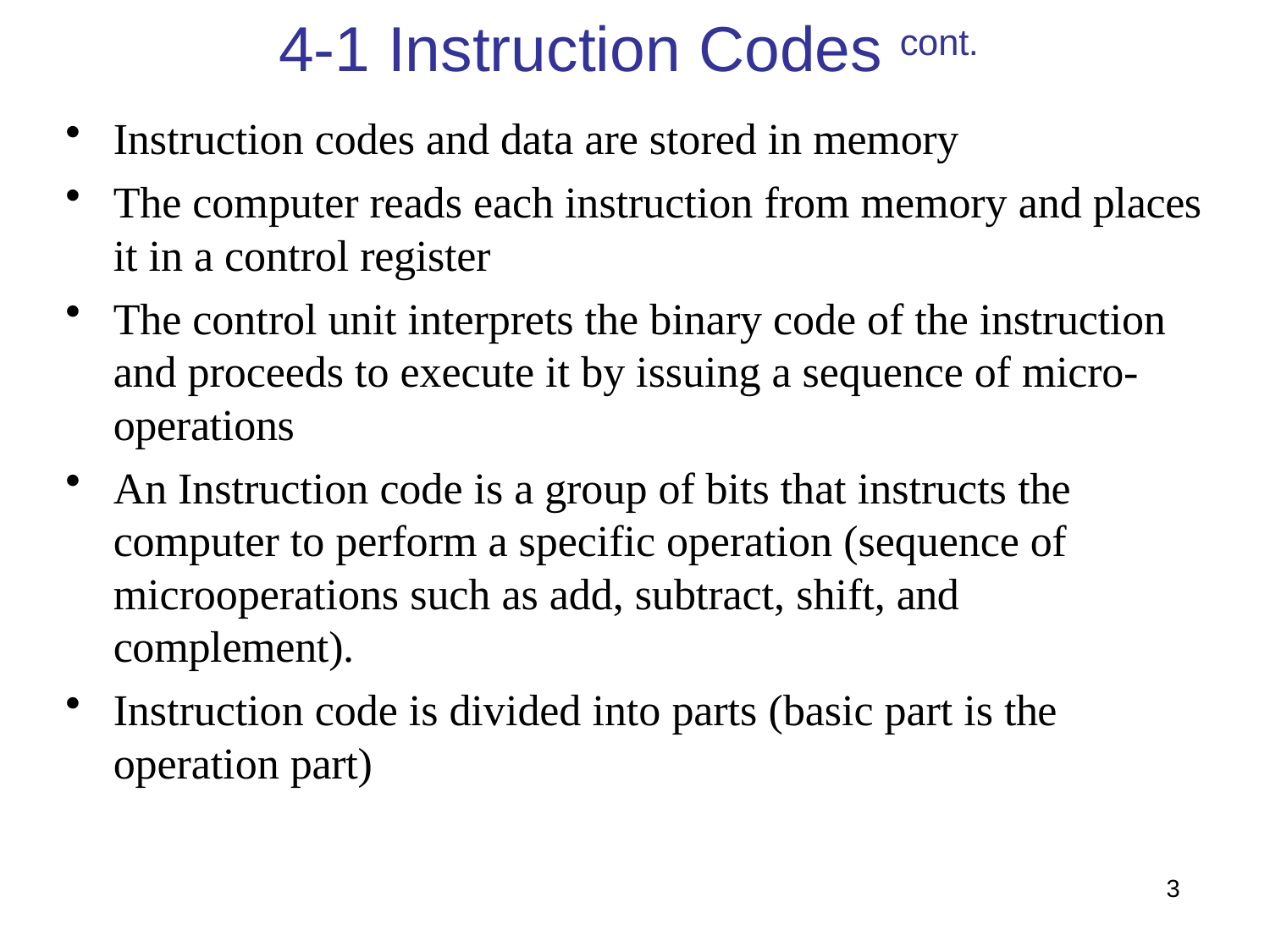

# 4-1 Instruction Codes cont.
Instruction codes and data are stored in memory
The computer reads each instruction from memory and places it in a control register
The control unit interprets the binary code of the instruction and proceeds to execute it by issuing a sequence of micro- operations
An Instruction code is a group of bits that instructs the computer to perform a specific operation (sequence of microoperations such as add, subtract, shift, and complement).
Instruction code is divided into parts (basic part is the operation part)
3